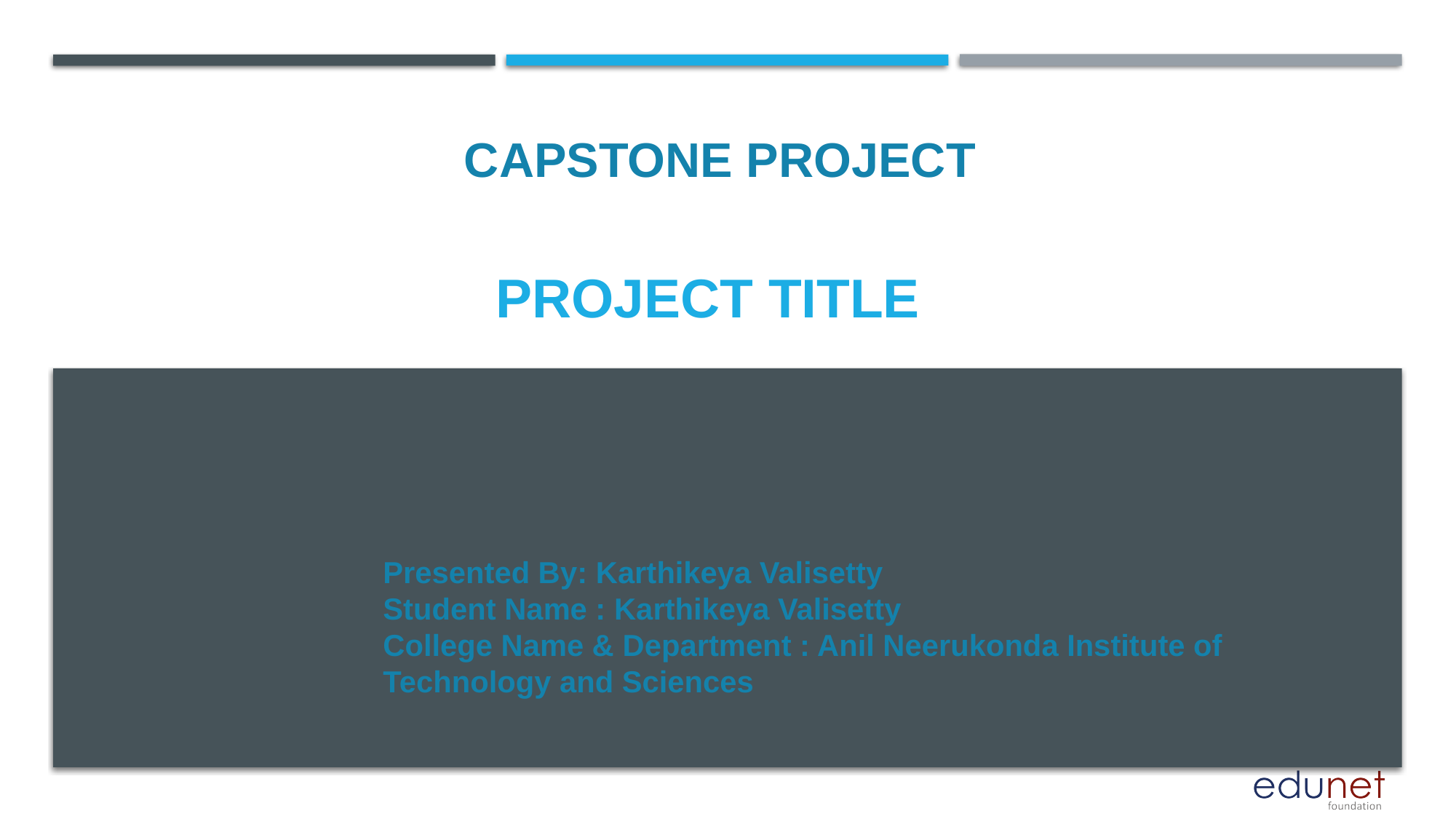

CAPSTONE PROJECT
# PROJECT TITLE
Presented By: Karthikeya Valisetty
Student Name : Karthikeya Valisetty
College Name & Department : Anil Neerukonda Institute of Technology and Sciences